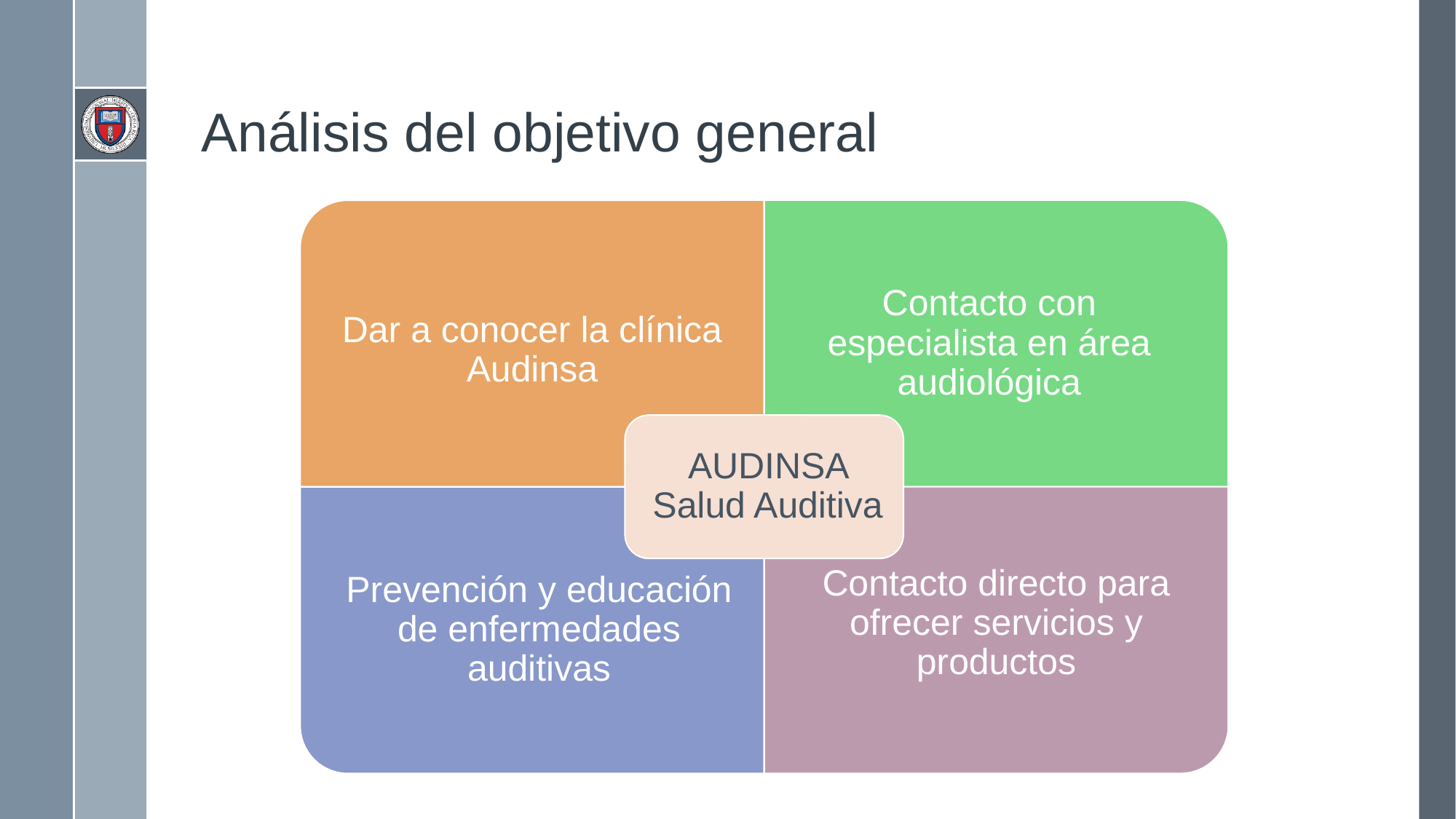

# Análisis del objetivo general
Dar a conocer la clínica Audinsa
Contacto con especialista en área audiológica
Prevención y educación de enfermedades auditivas
Contacto directo para ofrecer servicios y productos
AUDINSA Salud Auditiva